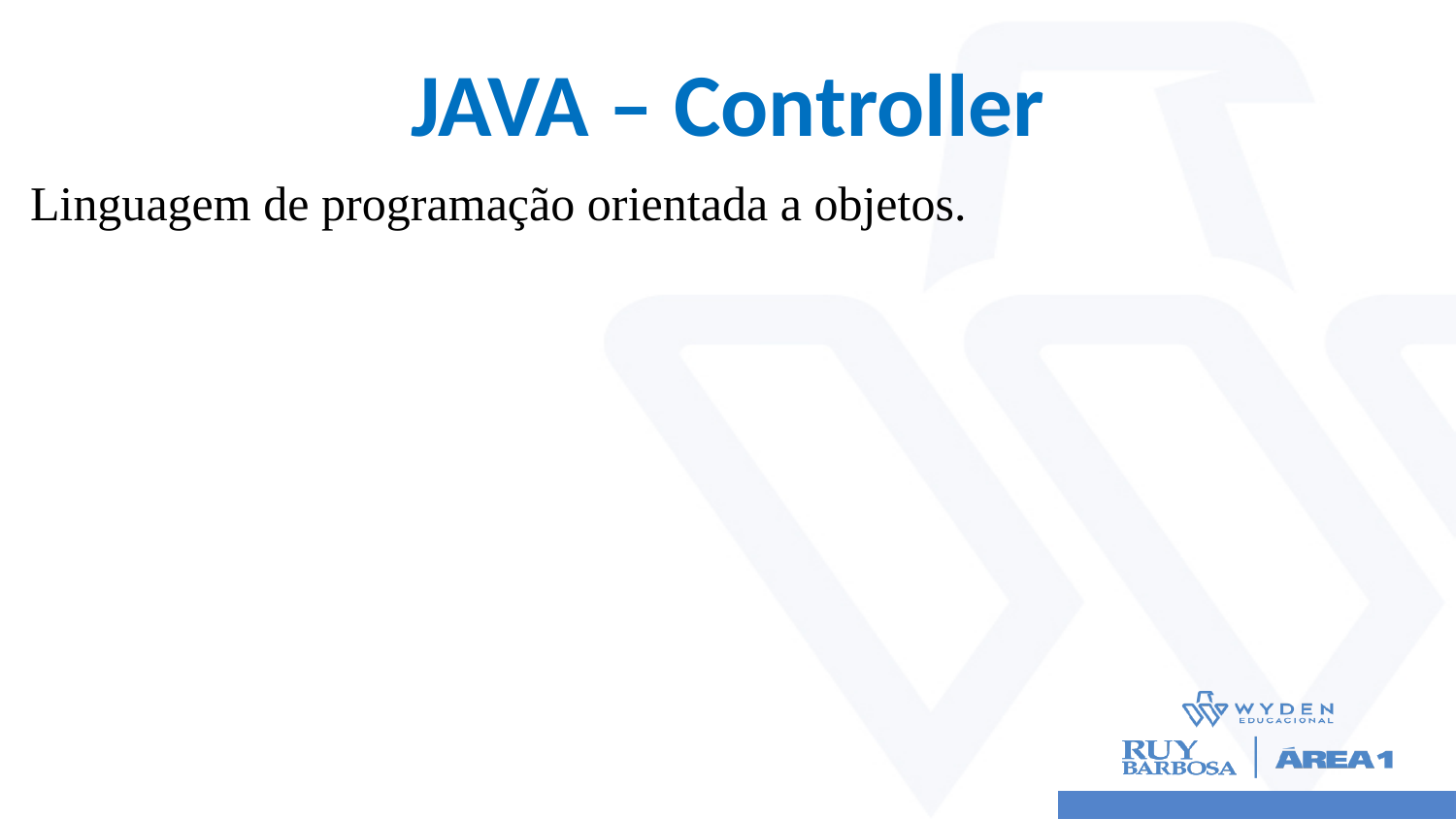

# JAVA – Controller
Linguagem de programação orientada a objetos.